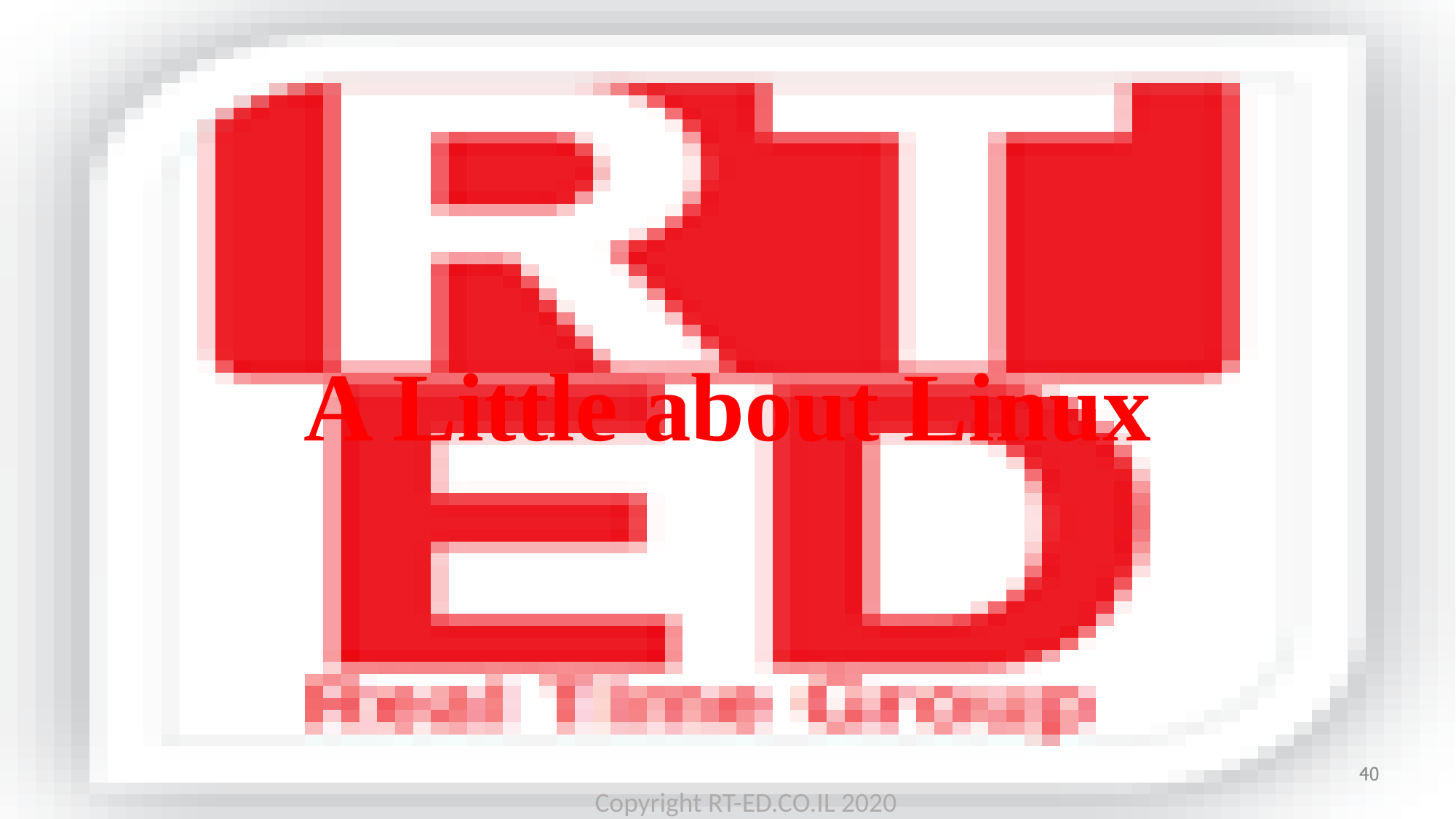

# A Little about Linux
40
Copyright RT-ED.CO.IL 2020